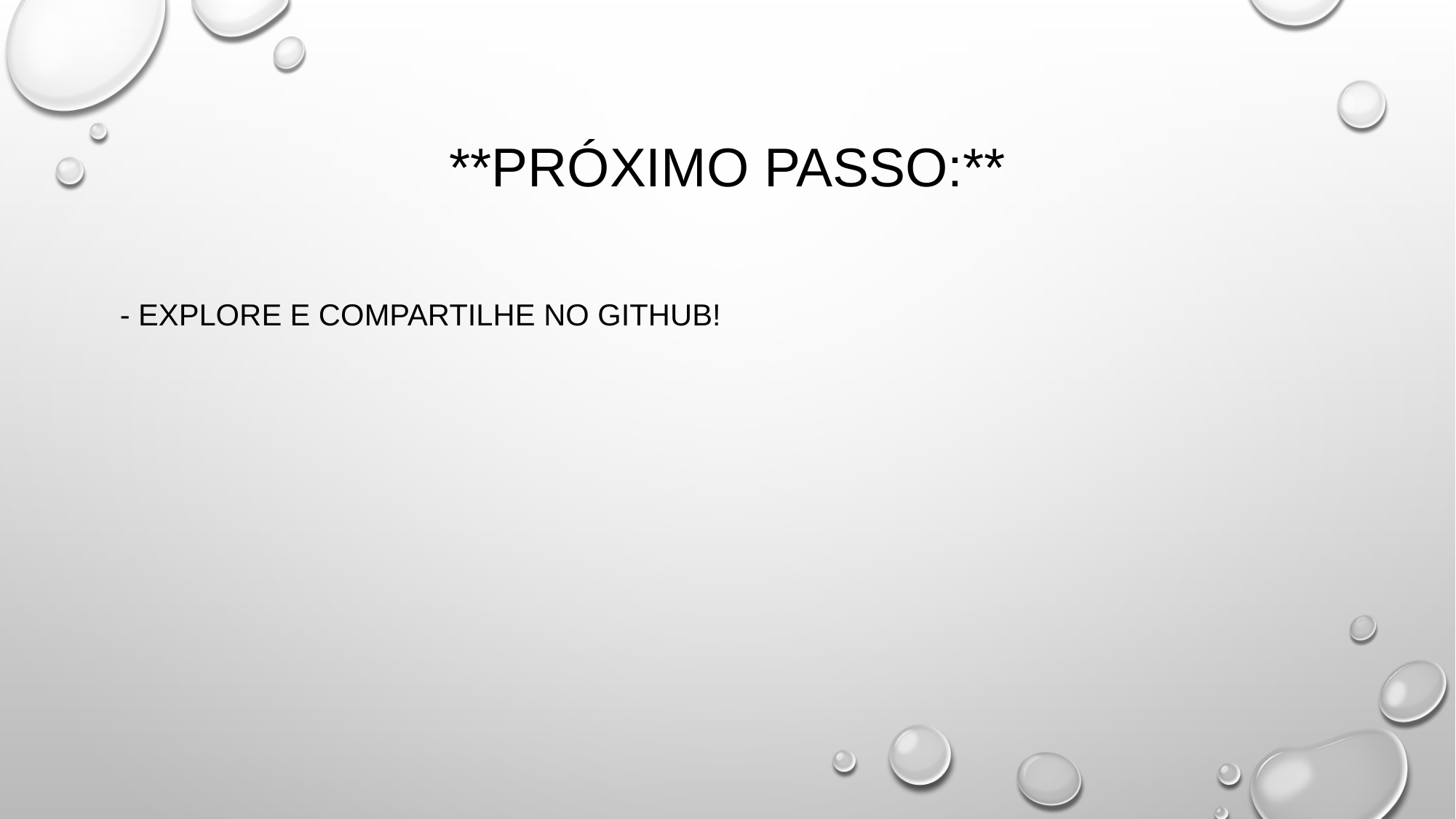

# **Próximo Passo:**
- Explore e compartilhe no GitHub!